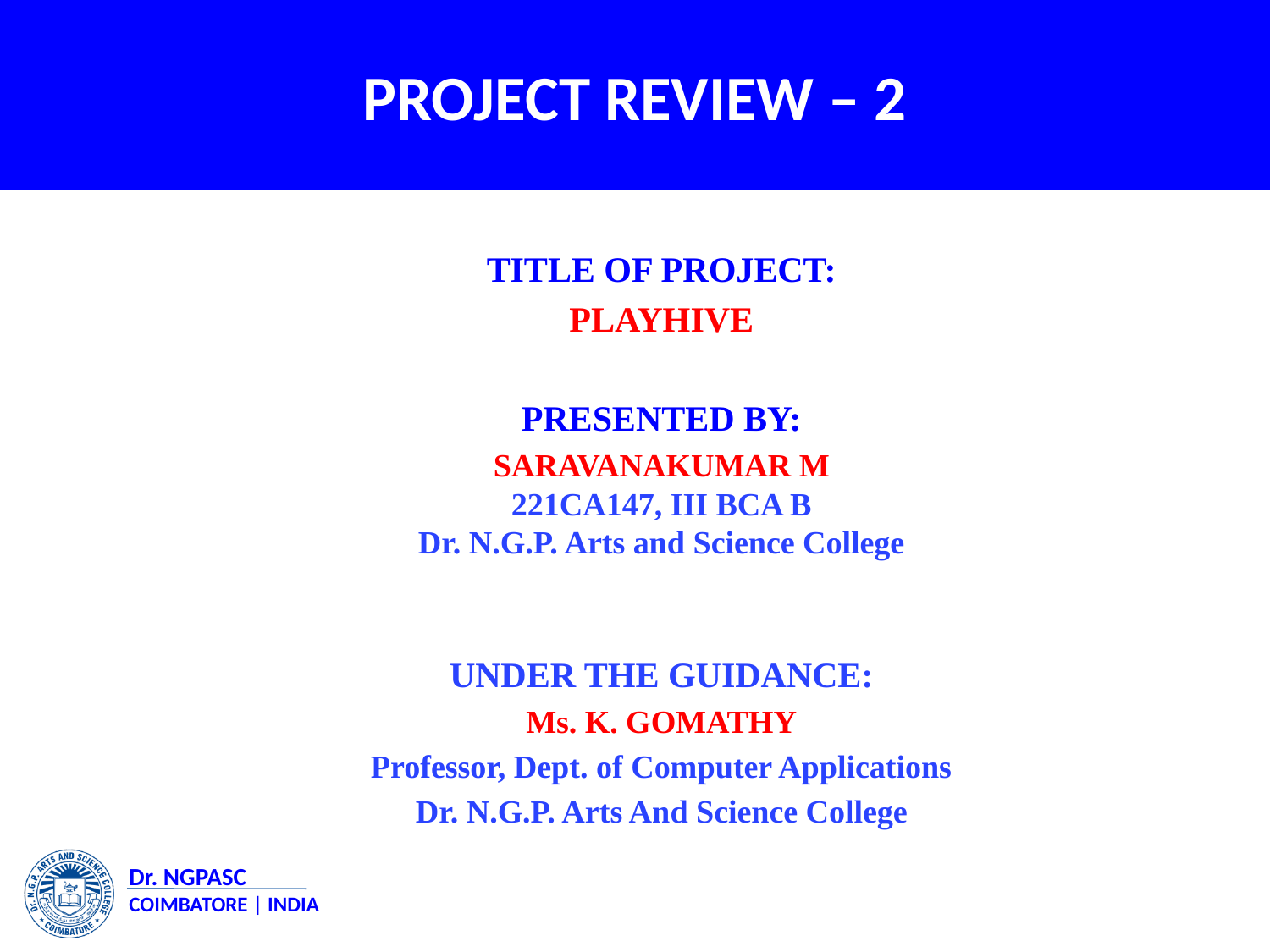

# PROJECT REVIEW – 2

TITLE OF PROJECT:
PLAYHIVE

PRESENTED BY:
SARAVANAKUMAR M
221CA147, III BCA B
Dr. N.G.P. Arts and Science College

UNDER THE GUIDANCE:
Ms. K. GOMATHY
Professor, Dept. of Computer Applications
Dr. N.G.P. Arts And Science College